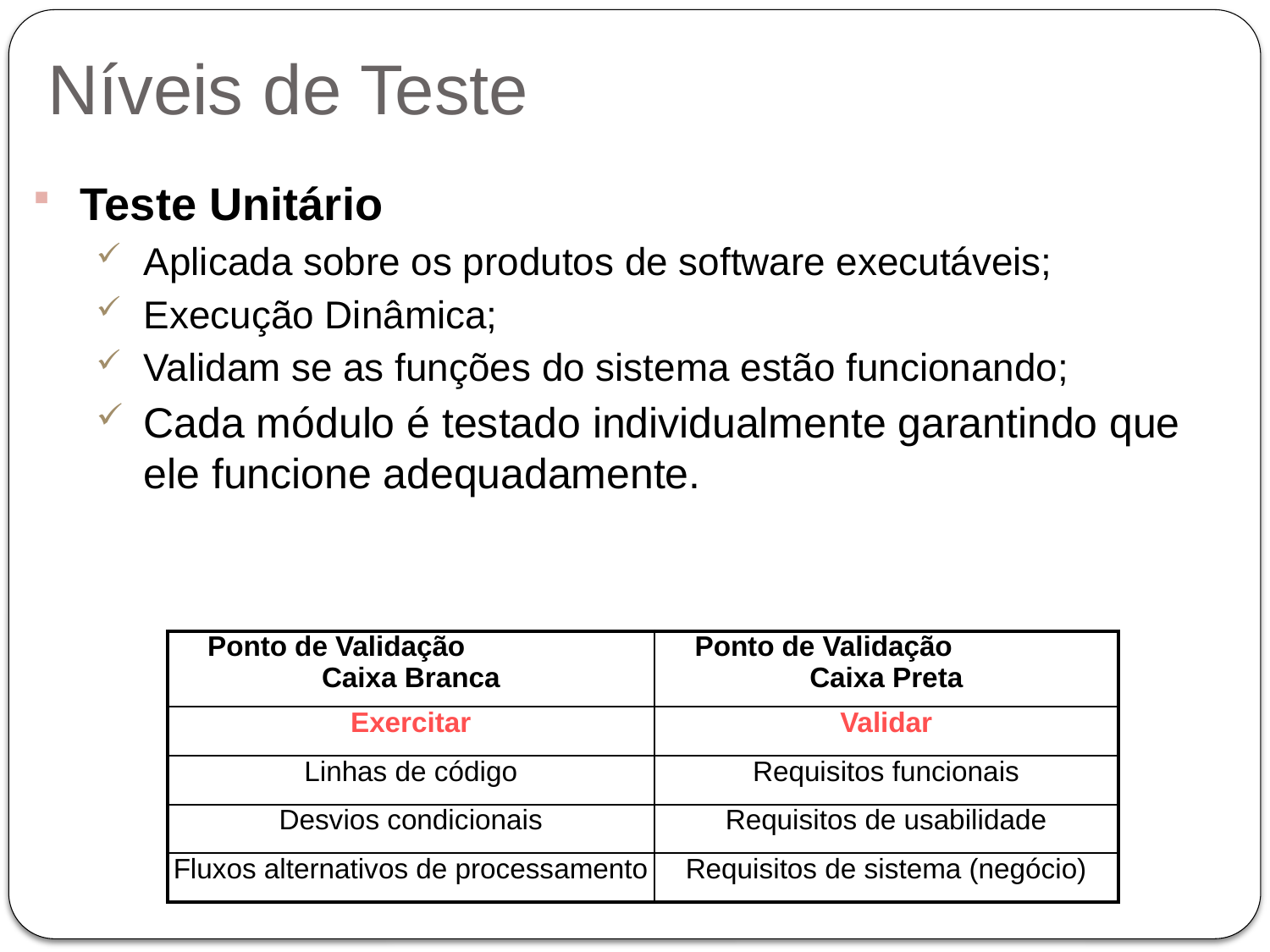

# Níveis de Teste
Teste Unitário
Aplicada sobre os produtos de software executáveis;
Execução Dinâmica;
Validam se as funções do sistema estão funcionando;
Cada módulo é testado individualmente garantindo que ele funcione adequadamente.
| Ponto de Validação Caixa Branca | Ponto de Validação Caixa Preta |
| --- | --- |
| Exercitar | Validar |
| Linhas de código | Requisitos funcionais |
| Desvios condicionais | Requisitos de usabilidade |
| Fluxos alternativos de processamento | Requisitos de sistema (negócio) |